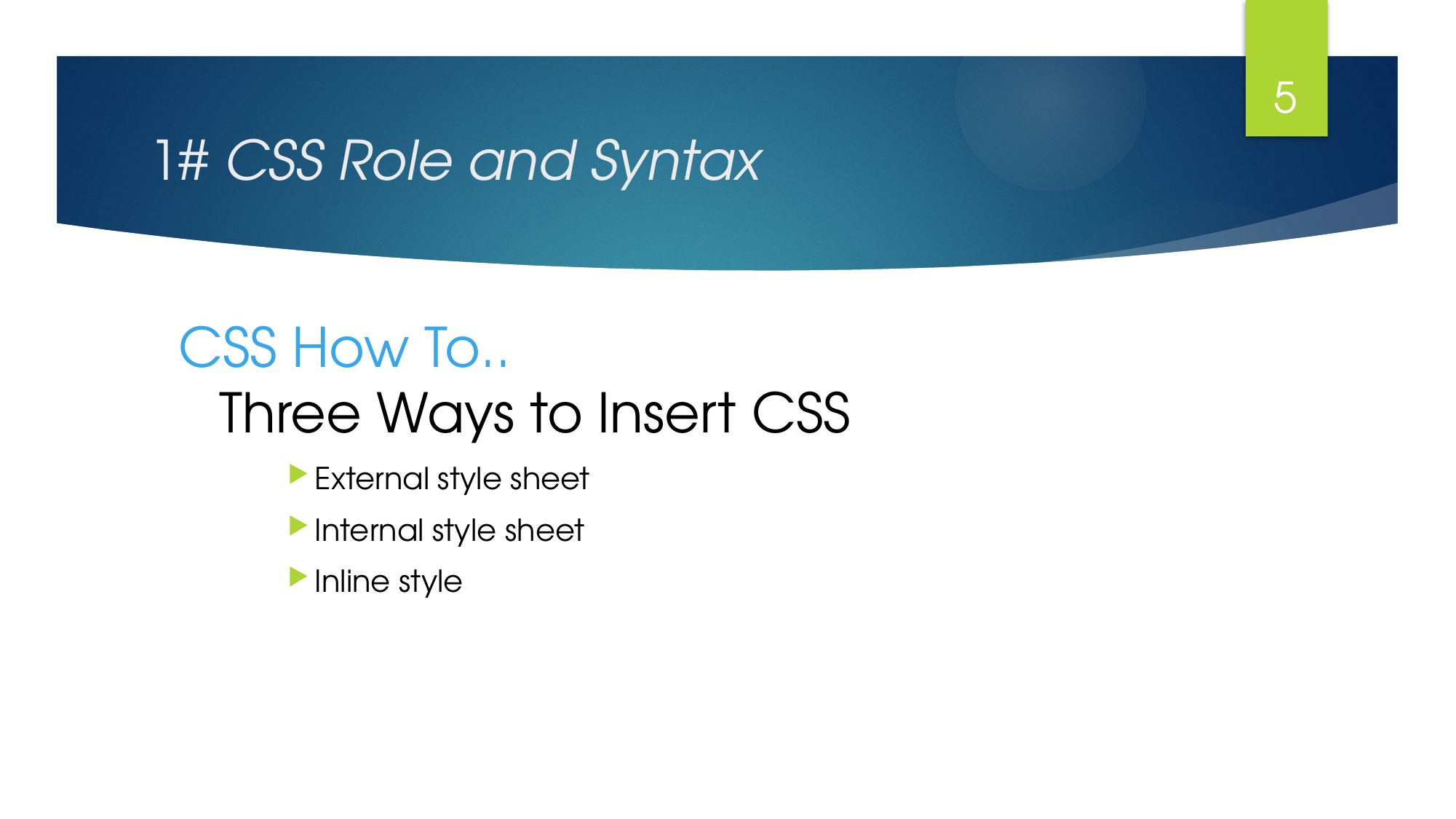

5
# 1# CSS Role and Syntax
CSS How To..
	Three Ways to Insert CSS
External style sheet
Internal style sheet
Inline style